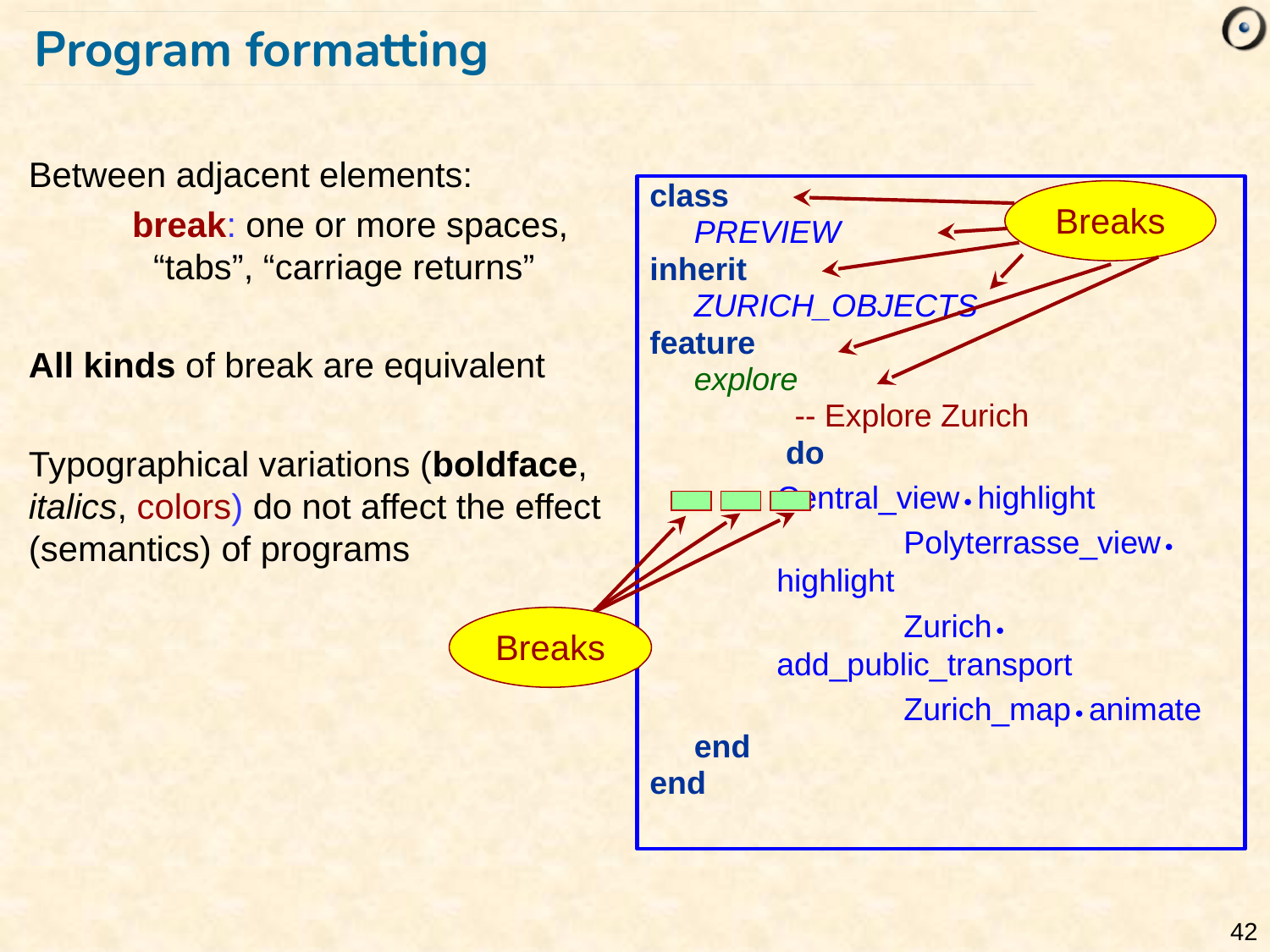

# Program formatting
Between adjacent elements:
   break: one or more spaces, “tabs”, “carriage returns”

All kinds of break are equivalent

Typographical variations (boldface, italics, colors) do not affect the effect (semantics) of programs
class
     PREVIEW
inherit
     ZURICH_OBJECTS
feature
     explore
           	  -- Explore Zurich
    	 do
     	Central_view • highlight
	Polyterrasse_view • highlight
	Zurich • add_public_transport
	Zurich_map • animate
     end
end

Breaks

Breaks